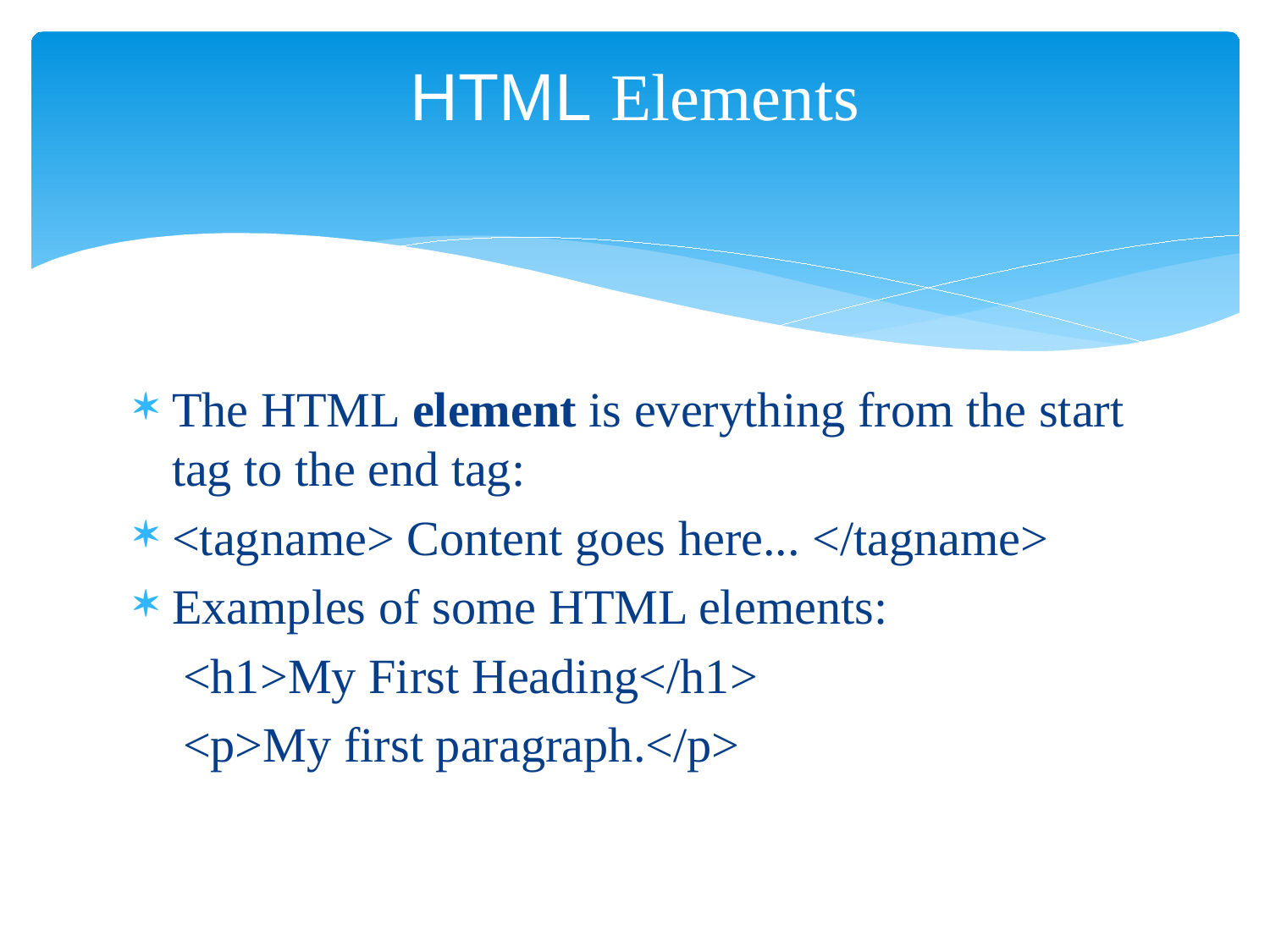

# HTML Elements
The HTML element is everything from the start tag to the end tag:
<tagname> Content goes here... </tagname>
Examples of some HTML elements:
    <h1>My First Heading</h1>
    <p>My first paragraph.</p>